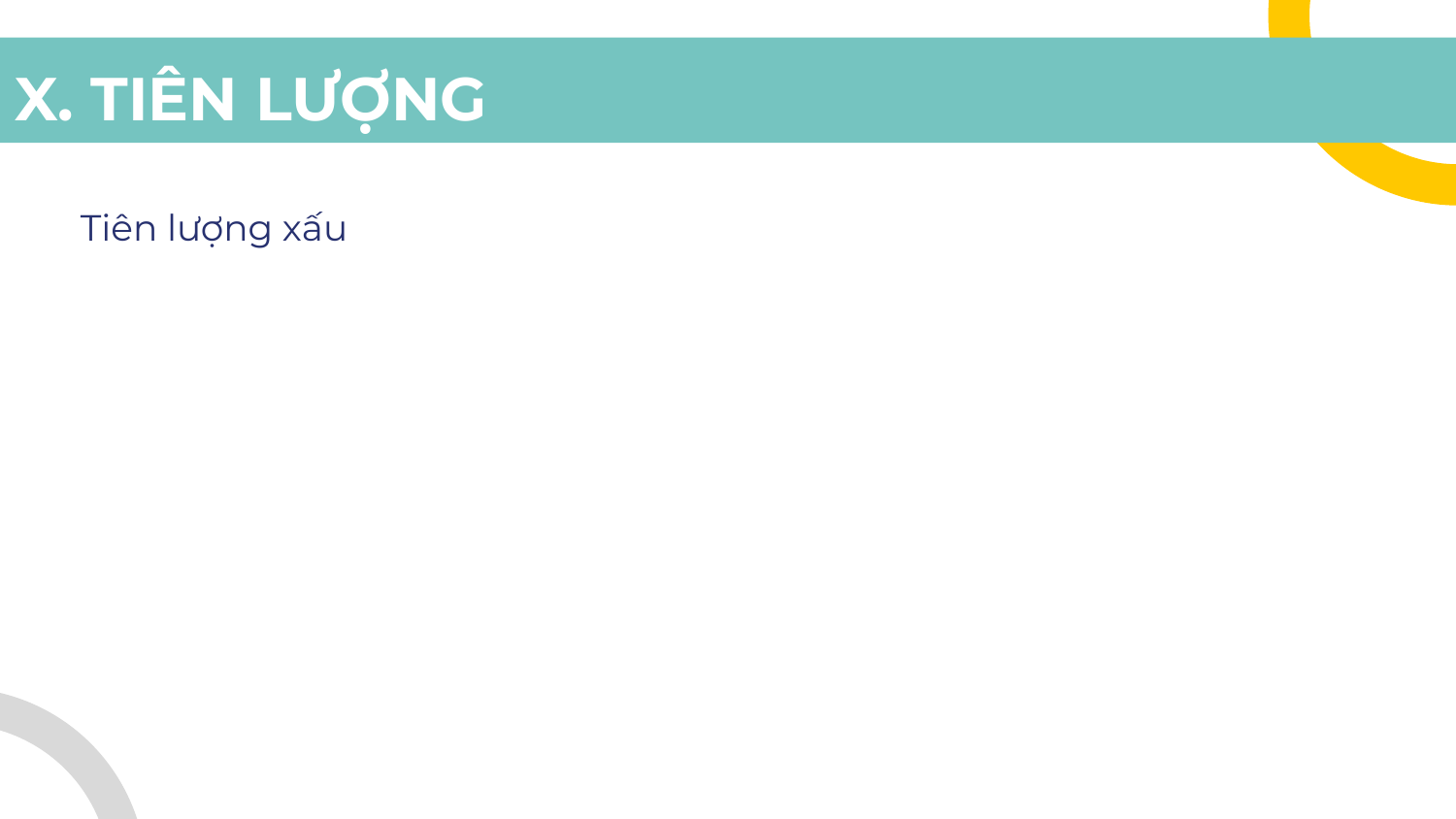

# X. TIÊN LƯỢNG
Tiên lượng xấu